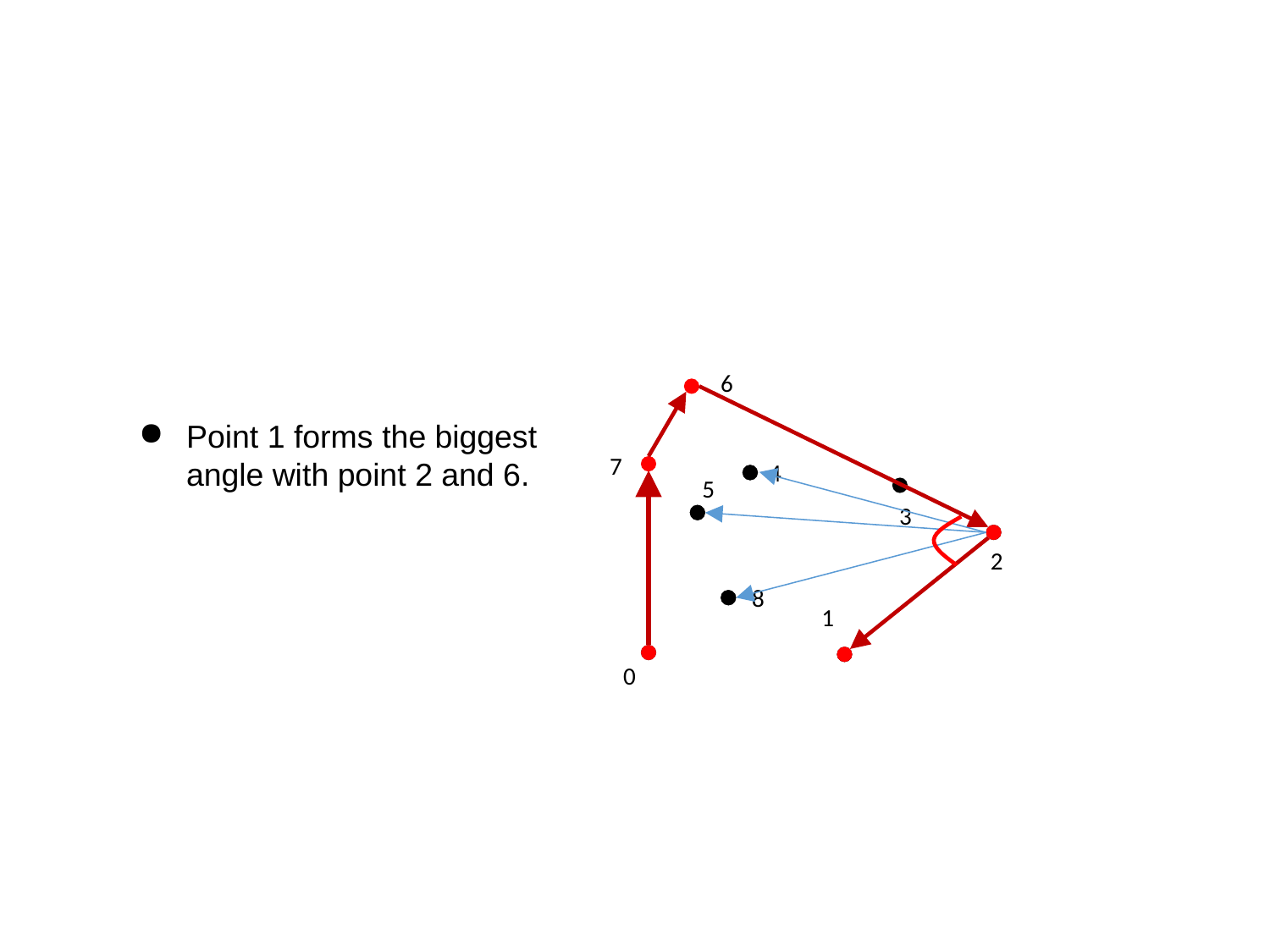

6

Point 1 forms the biggest angle with point 2 and 6.
7
4

5

3

2
8

1

0